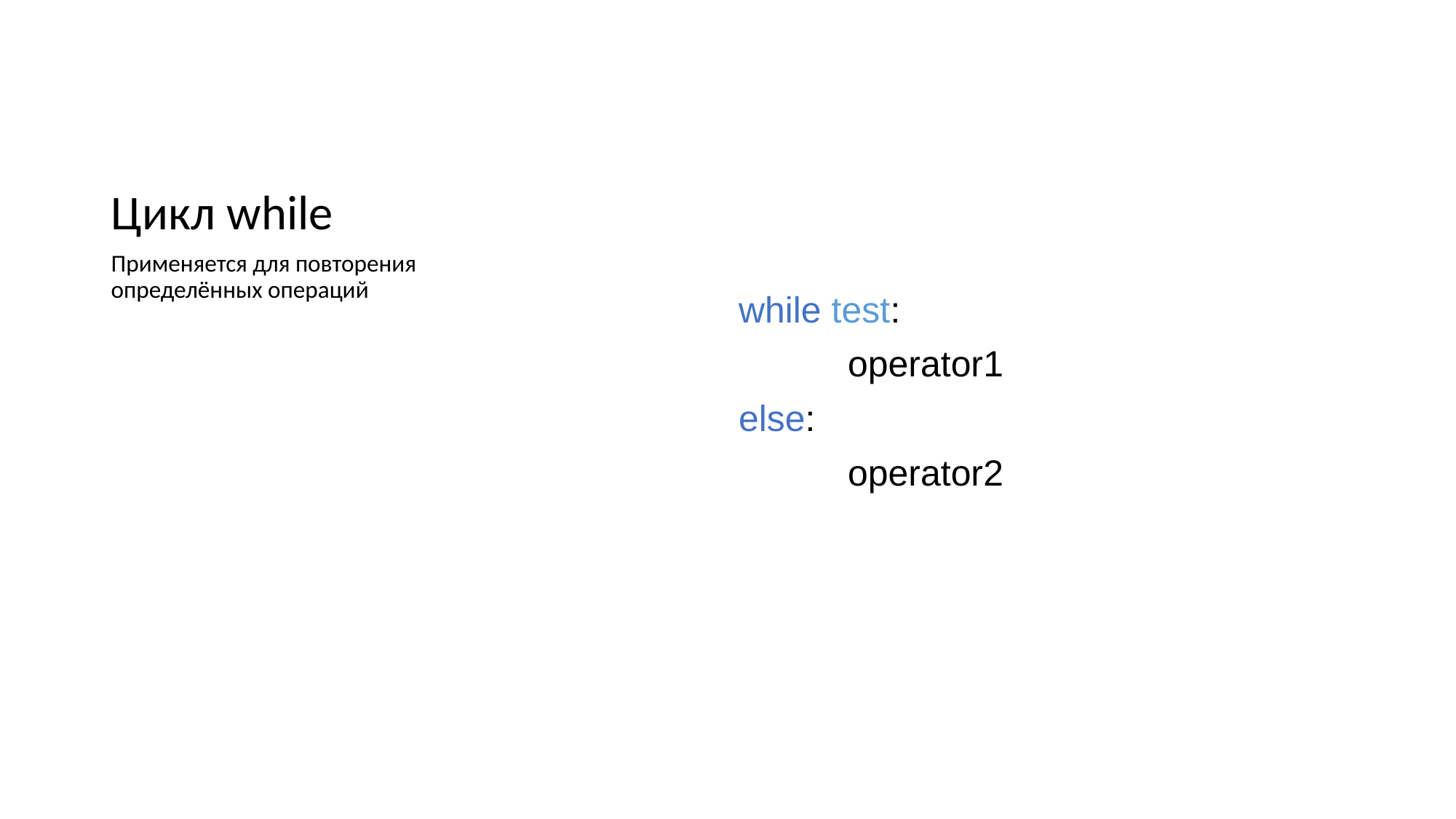

# Цикл while

	while test:
		operator1
	else:
		operator2

Применяется для повторения определённых операций